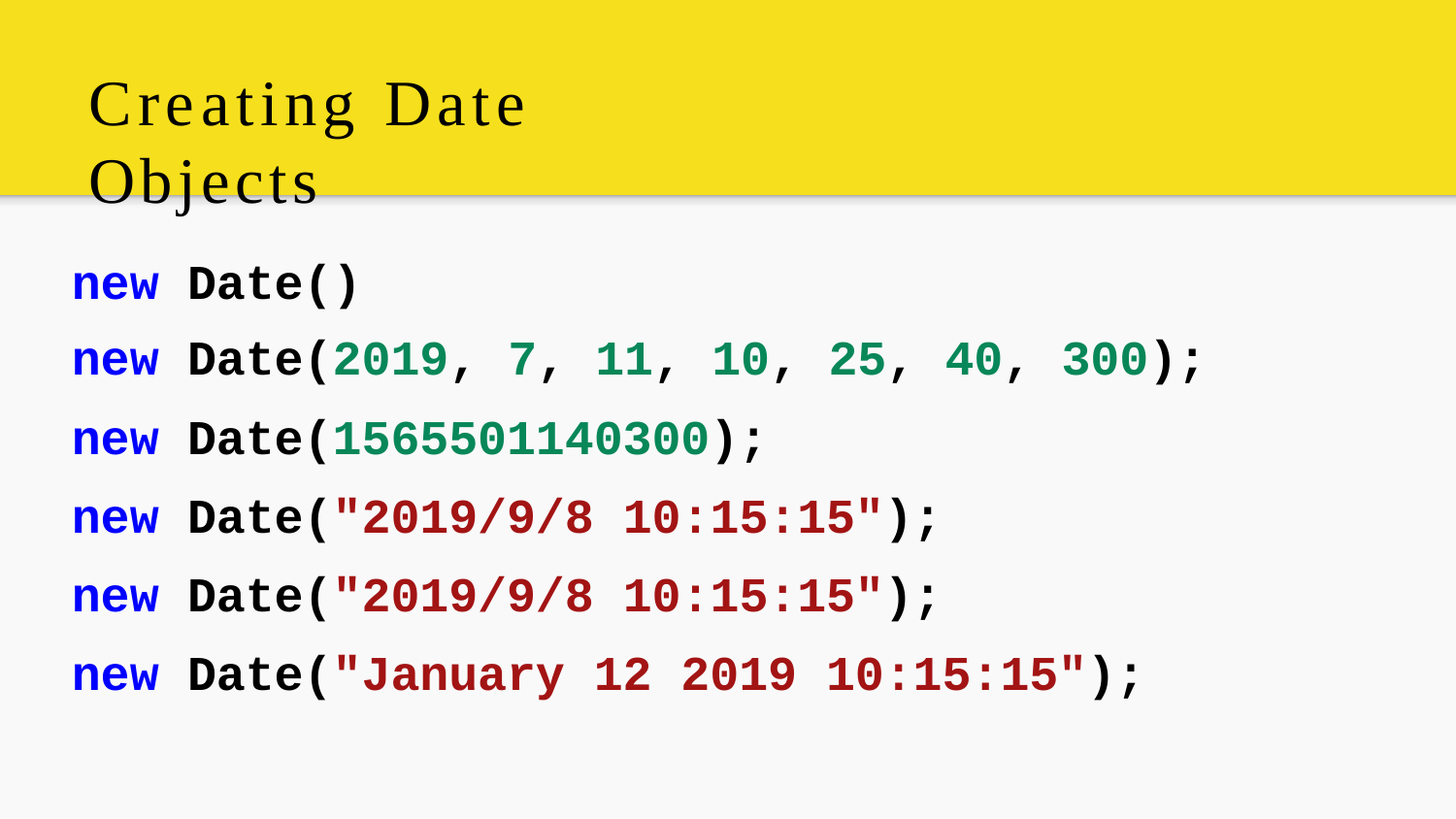

# Creating Date Objects

| new | Date() |  |  |  |  |  |  |
| --- | --- | --- | --- | --- | --- | --- | --- |
| new | Date(2019, | 7, | 11, | 10, | 25, | 40, | 300); |
| new | Date(1565501140300); |  |  |  |  |  |  |
| new | Date("2019/9/8 10:15:15"); |  |  |  |  |  |  |
| new | Date("2019/9/8 10:15:15"); |  |  |  |  |  |  |
| new | Date("January 12 2019 10:15:15"); |  |  |  |  |  |  |